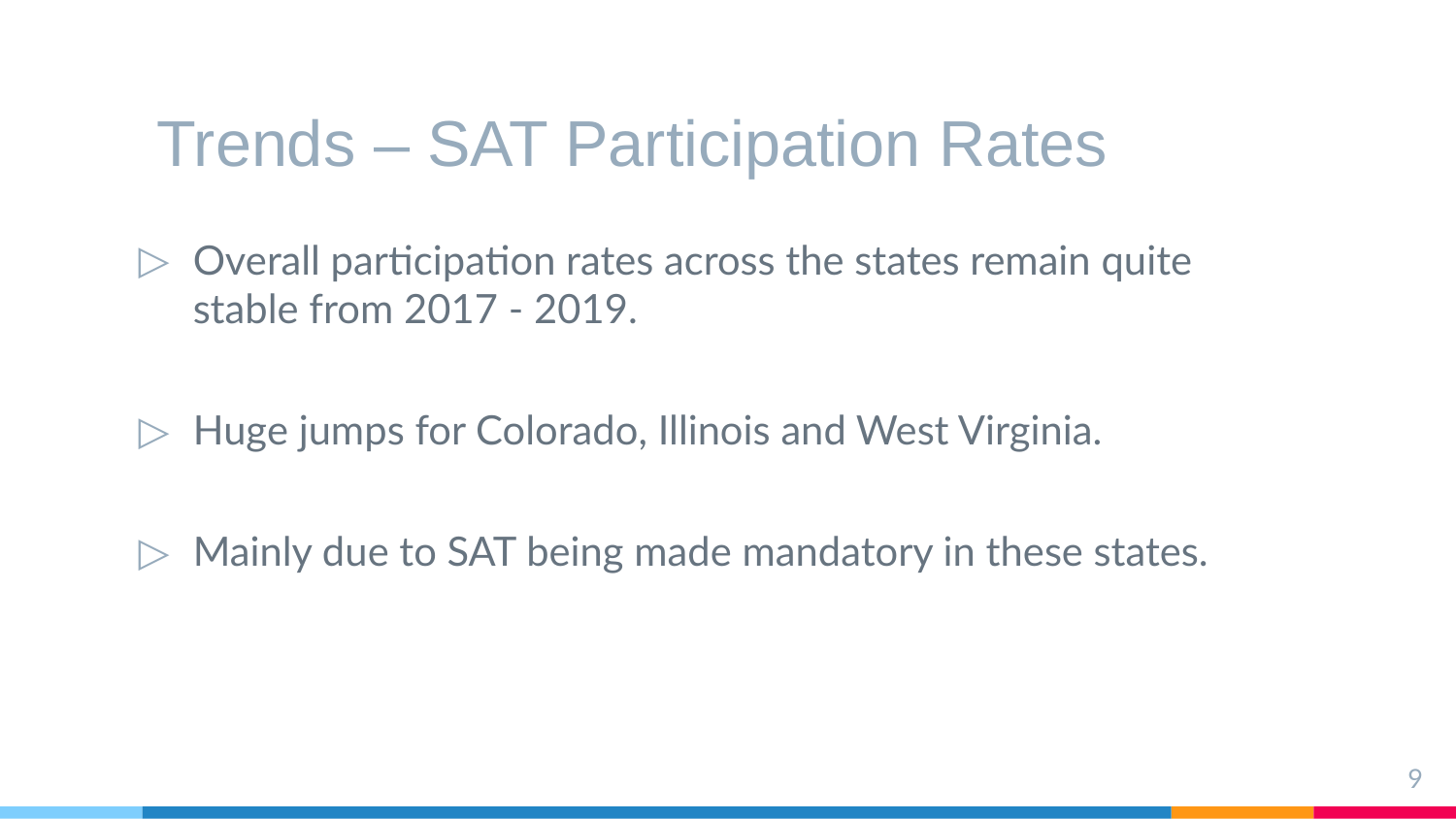

# Trends – SAT Participation Rates
Overall participation rates across the states remain quite stable from 2017 - 2019.

Huge jumps for Colorado, Illinois and West Virginia.

Mainly due to SAT being made mandatory in these states.

9